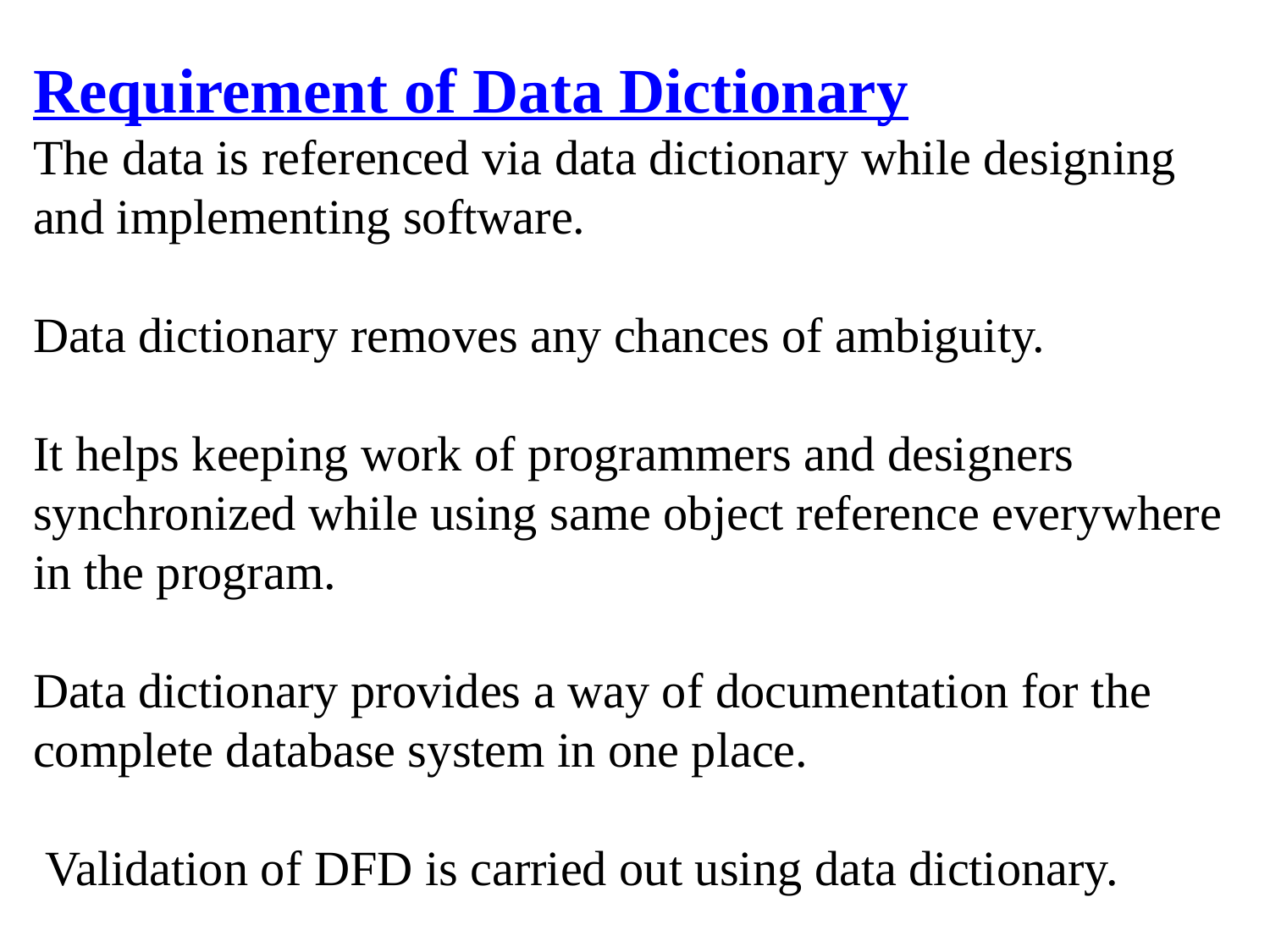

Requirement of Data Dictionary
The data is referenced via data dictionary while designing and implementing software.

Data dictionary removes any chances of ambiguity.

It helps keeping work of programmers and designers synchronized while using same object reference everywhere in the program.

Data dictionary provides a way of documentation for the complete database system in one place.

 Validation of DFD is carried out using data dictionary.